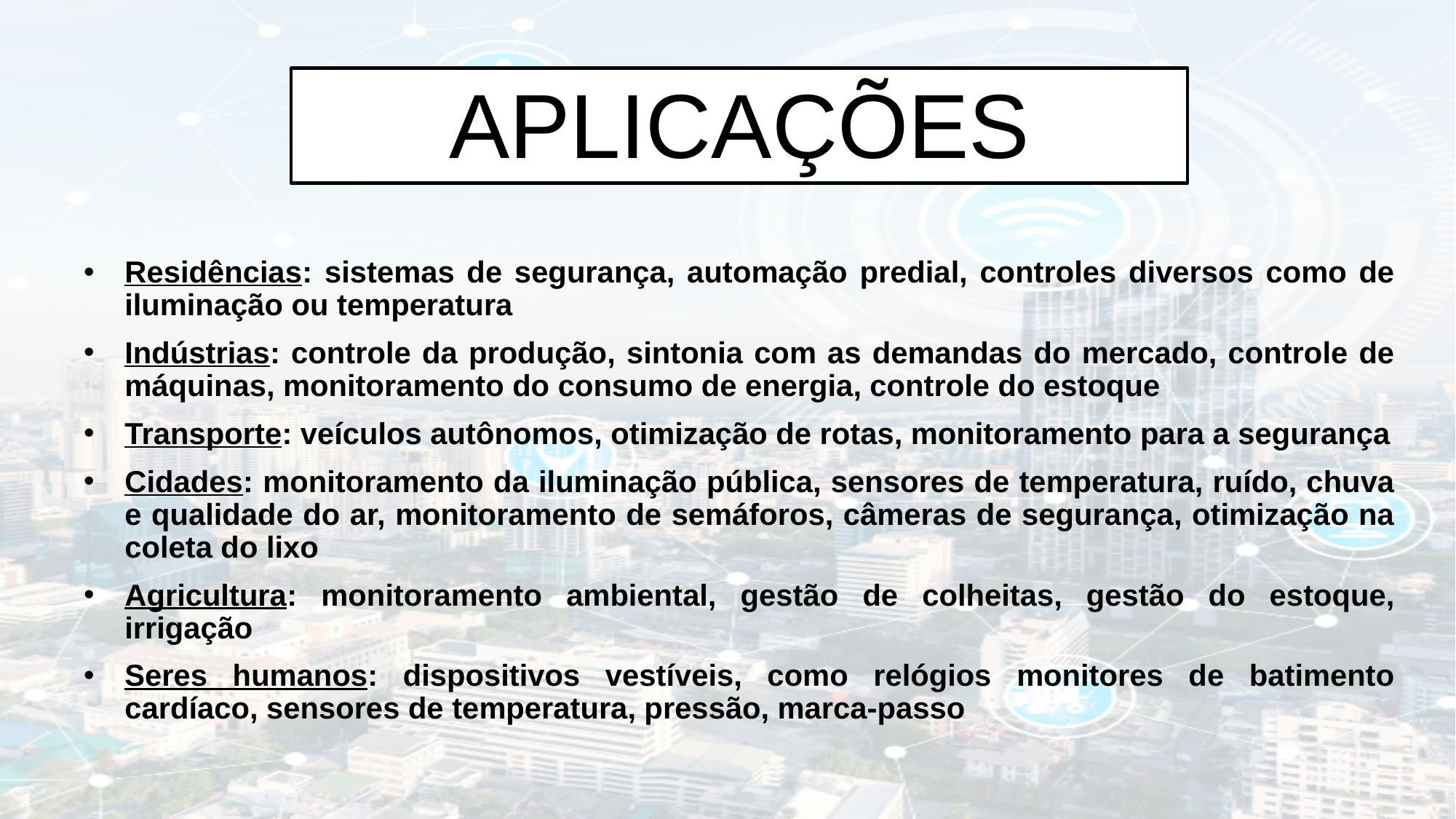

# APLICAÇÕES
Residências: sistemas de segurança, automação predial, controles diversos como de iluminação ou temperatura
Indústrias: controle da produção, sintonia com as demandas do mercado, controle de máquinas, monitoramento do consumo de energia, controle do estoque
Transporte: veículos autônomos, otimização de rotas, monitoramento para a segurança
Cidades: monitoramento da iluminação pública, sensores de temperatura, ruído, chuva e qualidade do ar, monitoramento de semáforos, câmeras de segurança, otimização na coleta do lixo
Agricultura: monitoramento ambiental, gestão de colheitas, gestão do estoque, irrigação
Seres humanos: dispositivos vestíveis, como relógios monitores de batimento cardíaco, sensores de temperatura, pressão, marca-passo